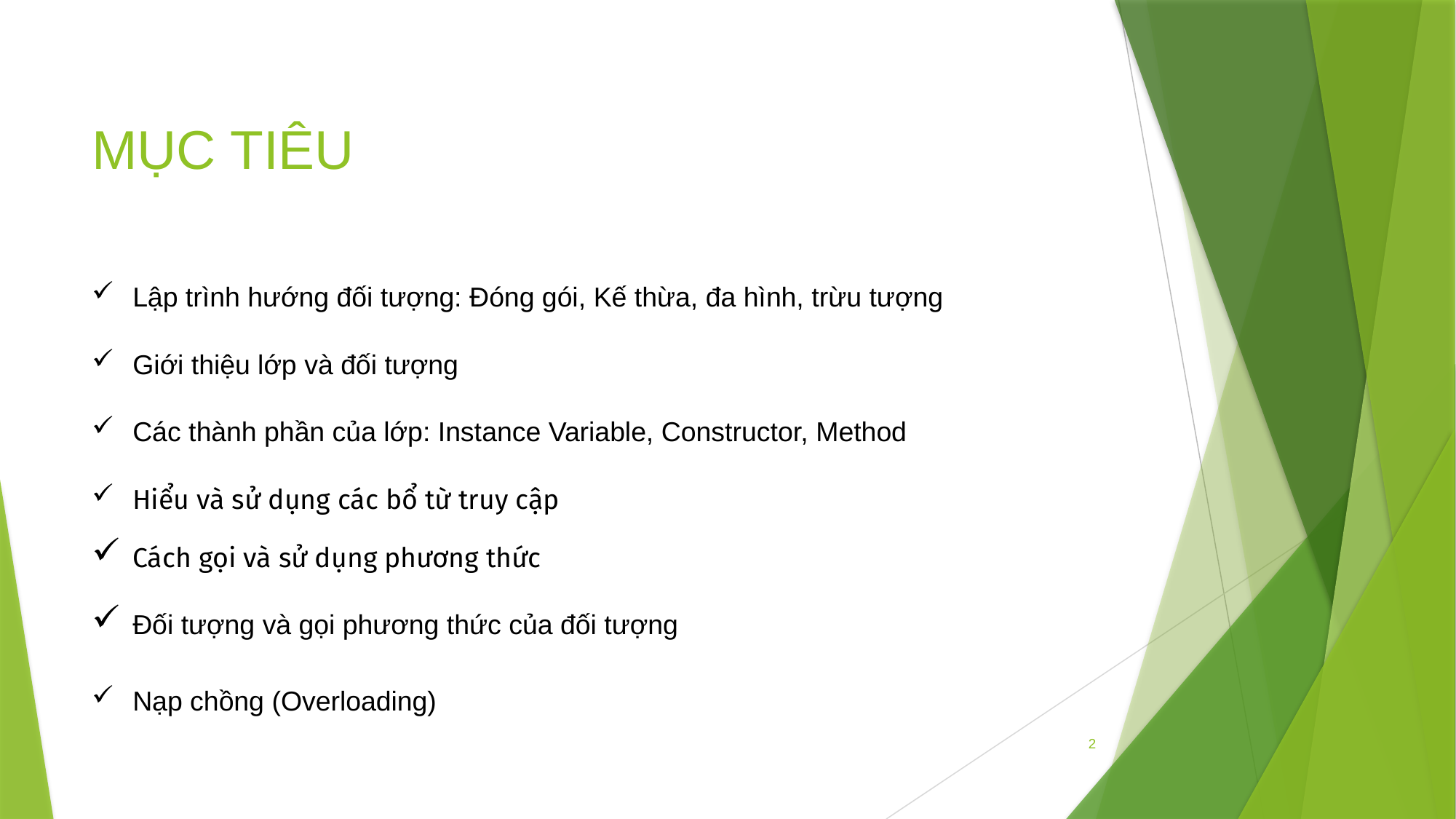

# MỤC TIÊU
Lập trình hướng đối tượng: Đóng gói, Kế thừa, đa hình, trừu tượng
Giới thiệu lớp và đối tượng
Các thành phần của lớp: Instance Variable, Constructor, Method
Hiểu và sử dụng các bổ từ truy cập
Cách gọi và sử dụng phương thức
Đối tượng và gọi phương thức của đối tượng
Nạp chồng (Overloading)
2